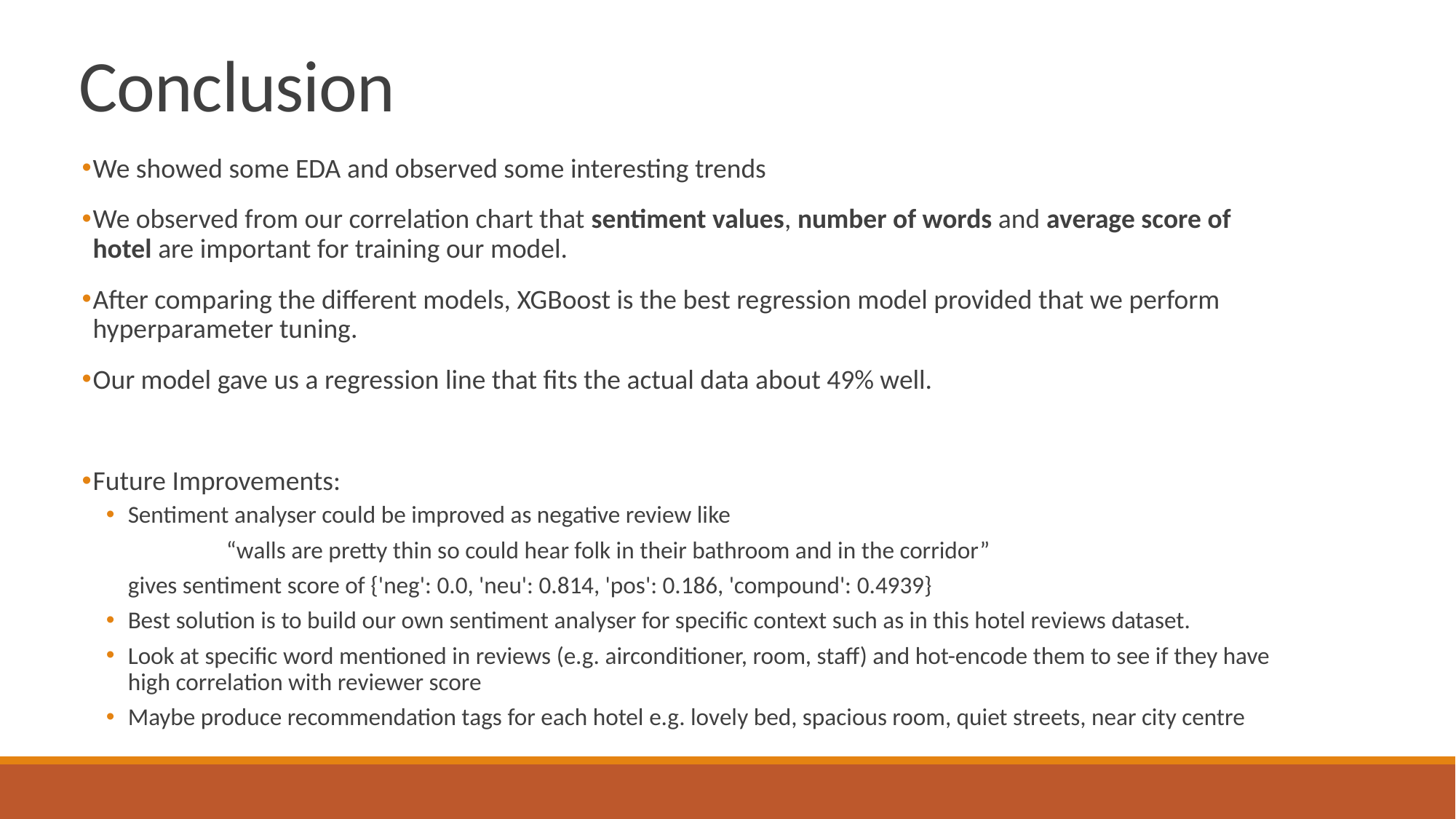

# Conclusion
We showed some EDA and observed some interesting trends
We observed from our correlation chart that sentiment values, number of words and average score of hotel are important for training our model.
After comparing the different models, XGBoost is the best regression model provided that we perform hyperparameter tuning.
Our model gave us a regression line that fits the actual data about 49% well.

Future Improvements:
Sentiment analyser could be improved as negative review like
	“walls are pretty thin so could hear folk in their bathroom and in the corridor”
    gives sentiment score of {'neg': 0.0, 'neu': 0.814, 'pos': 0.186, 'compound': 0.4939}
Best solution is to build our own sentiment analyser for specific context such as in this hotel reviews dataset.
Look at specific word mentioned in reviews (e.g. airconditioner, room, staff) and hot-encode them to see if they have high correlation with reviewer score
Maybe produce recommendation tags for each hotel e.g. lovely bed, spacious room, quiet streets, near city centre